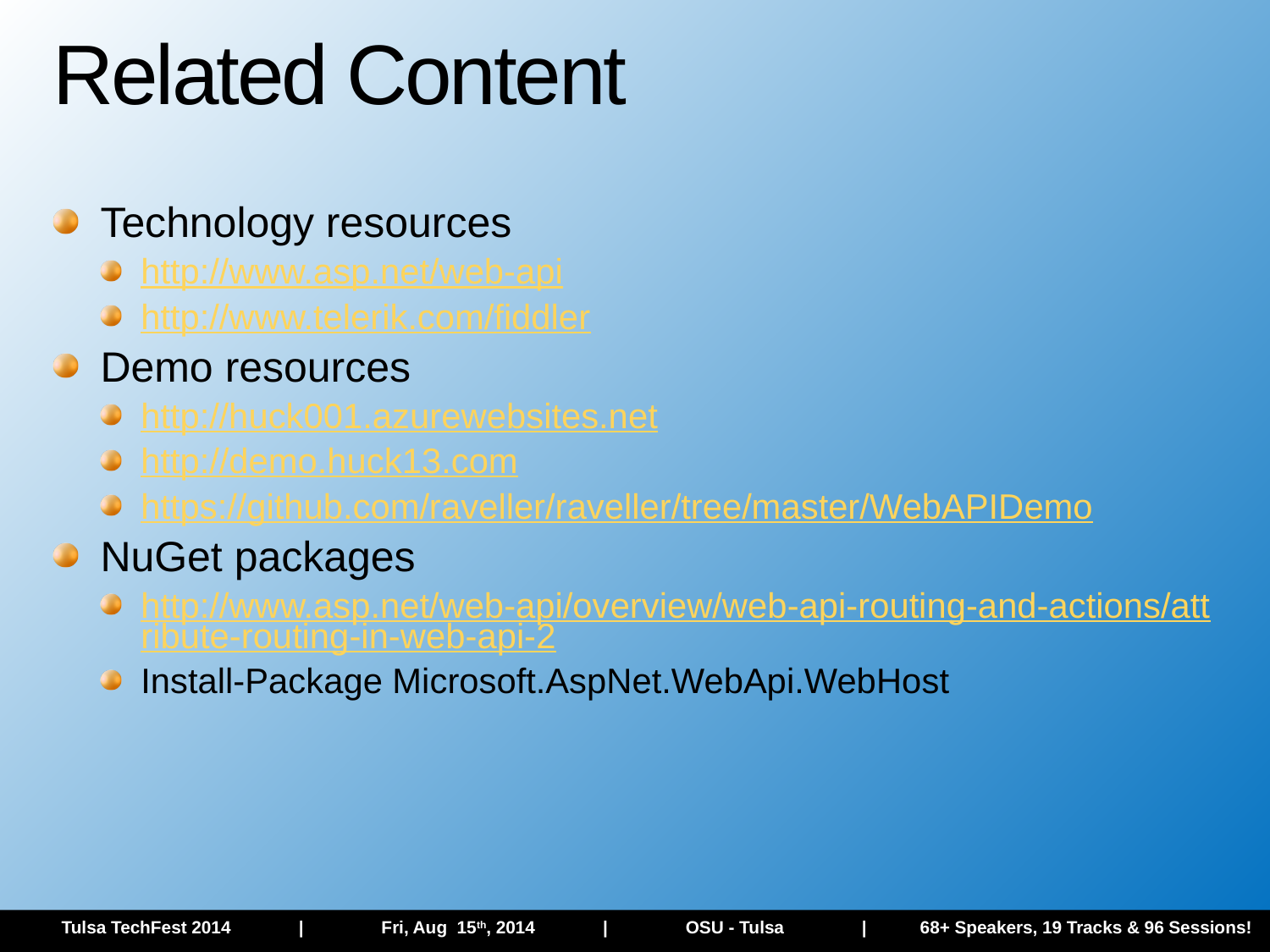

# Related Content
Technology resources
http://www.asp.net/web-api
http://www.telerik.com/fiddler
Demo resources
http://huck001.azurewebsites.net
http://demo.huck13.com
https://github.com/raveller/raveller/tree/master/WebAPIDemo
NuGet packages
http://www.asp.net/web-api/overview/web-api-routing-and-actions/attribute-routing-in-web-api-2
Install-Package Microsoft.AspNet.WebApi.WebHost